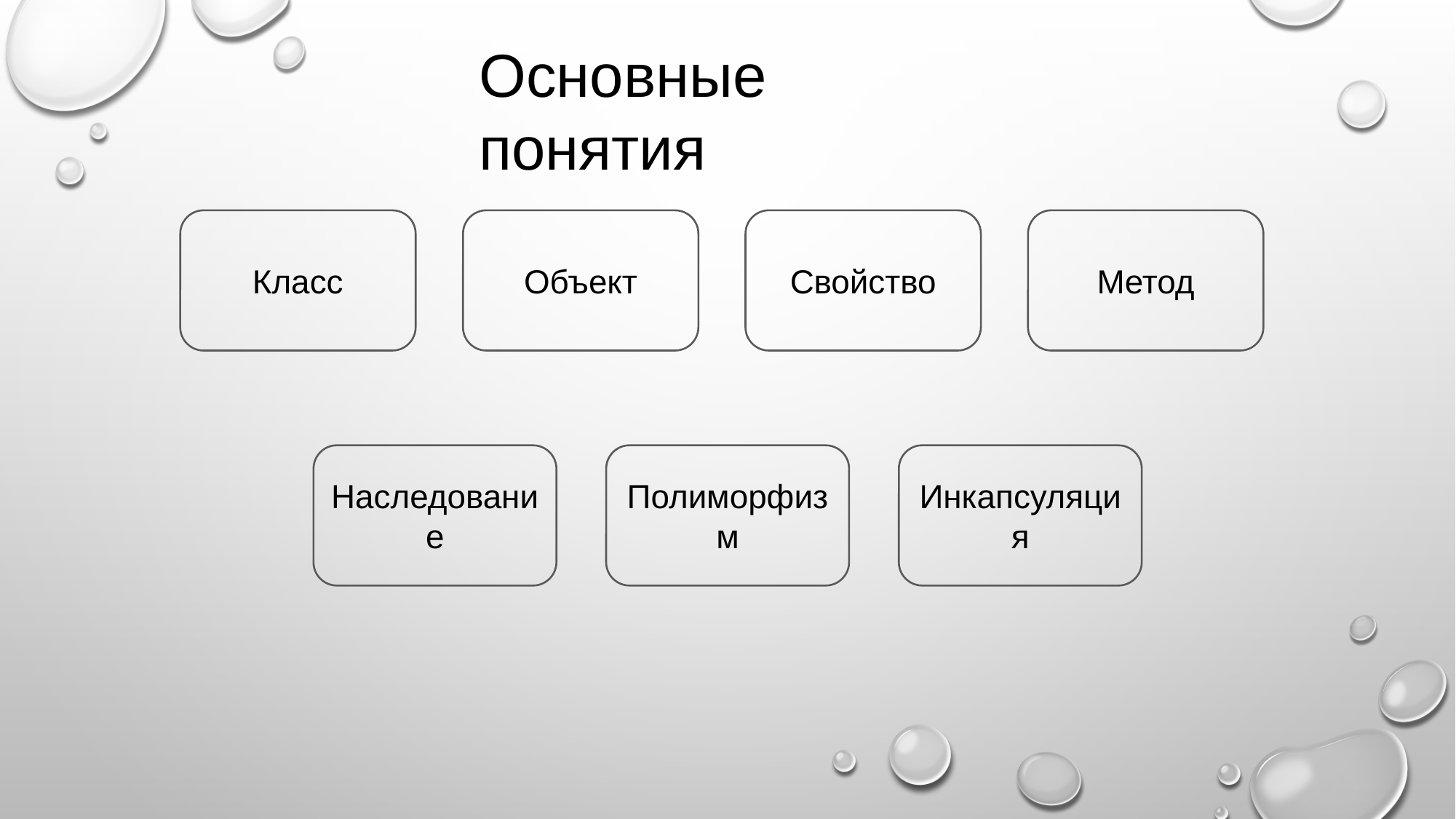

Основные понятия
Класс
Объект
Свойство
Метод
Наследование
Полиморфизм
Инкапсуляция